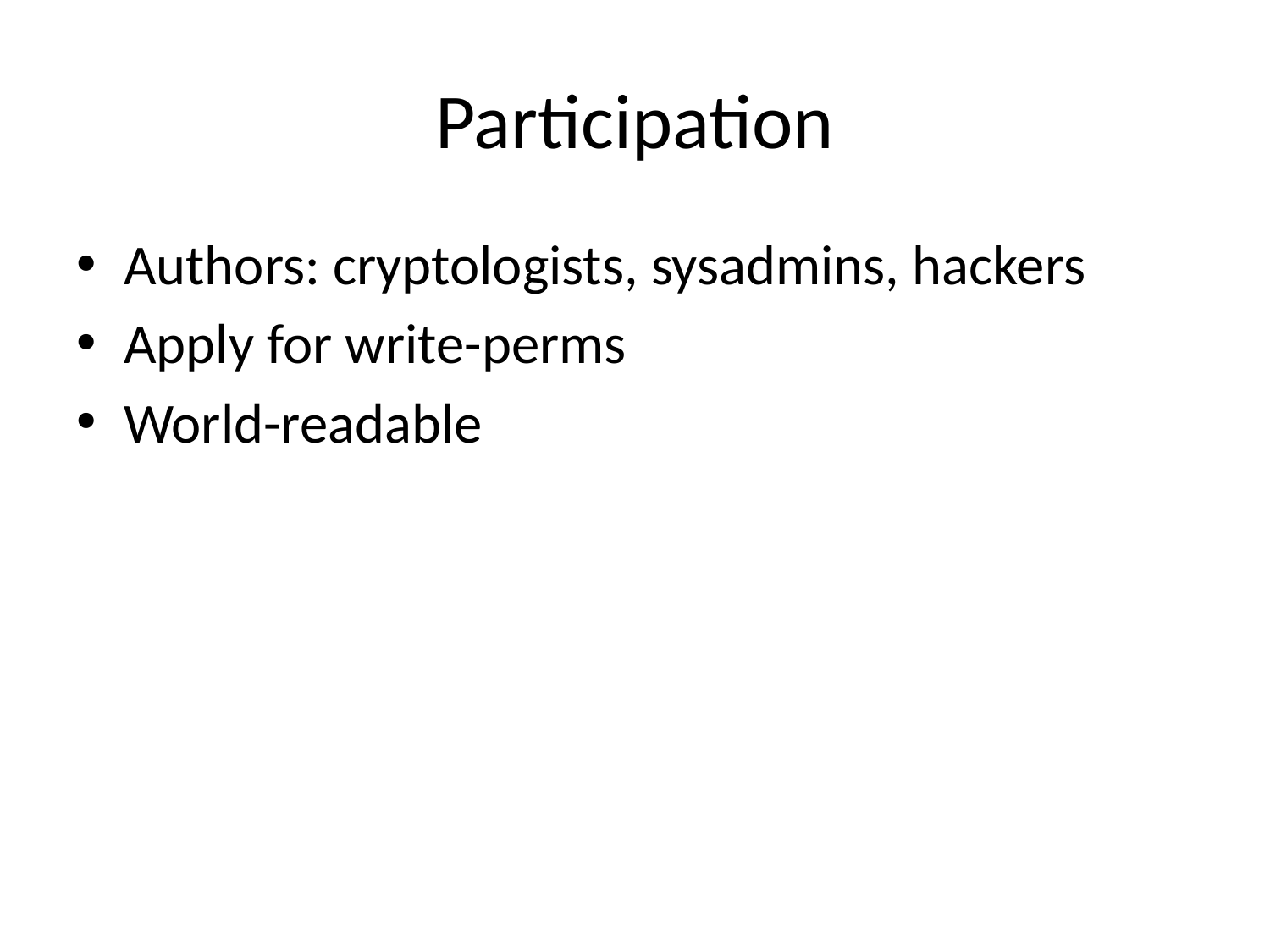

# Participation
Authors: cryptologists, sysadmins, hackers
Apply for write-perms
World-readable